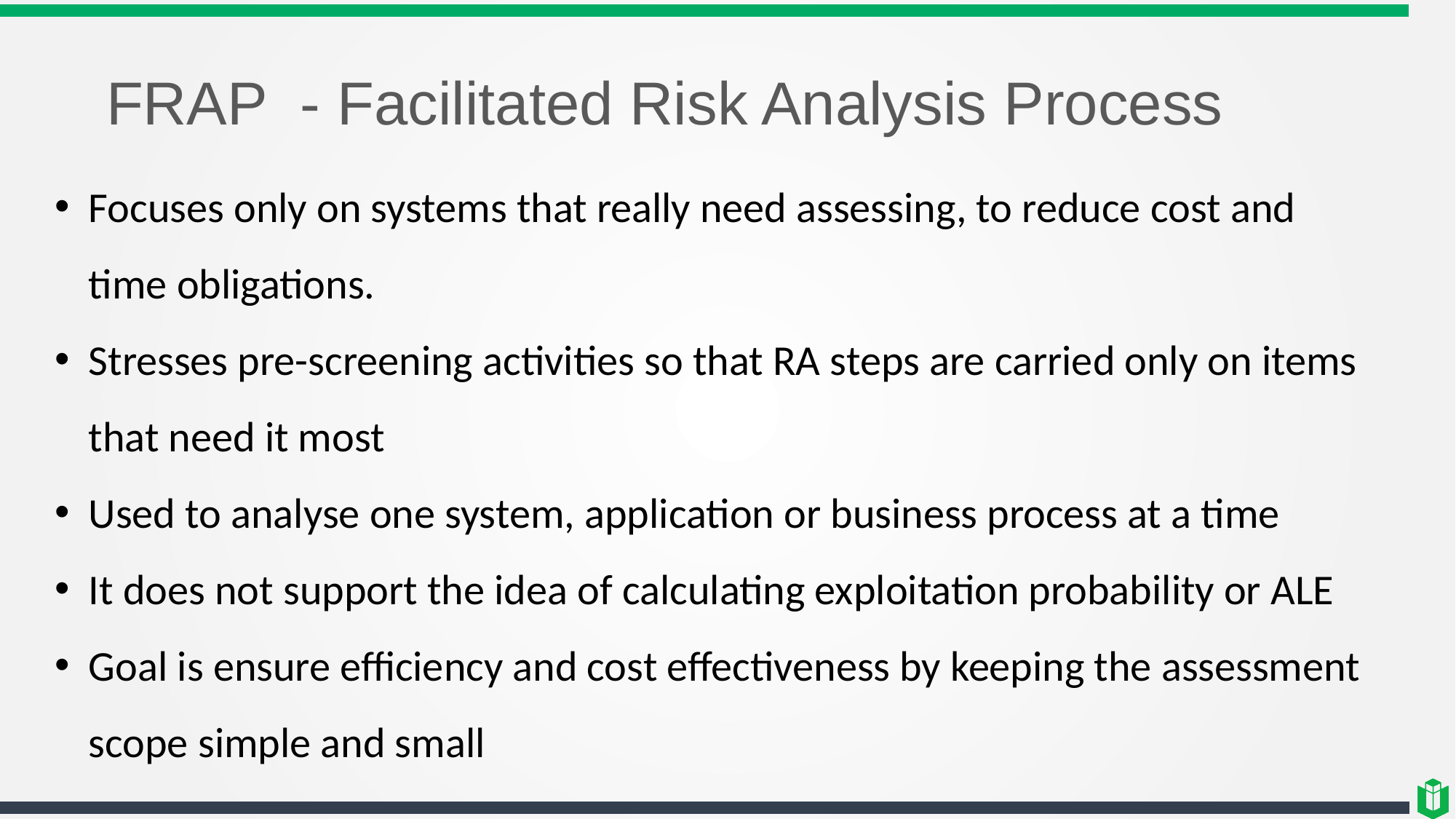

# FRAP  - Facilitated Risk Analysis Process
Focuses only on systems that really need assessing, to reduce cost and time obligations.
Stresses pre-screening activities so that RA steps are carried only on items that need it most
Used to analyse one system, application or business process at a time
It does not support the idea of calculating exploitation probability or ALE
Goal is ensure efficiency and cost effectiveness by keeping the assessment scope simple and small